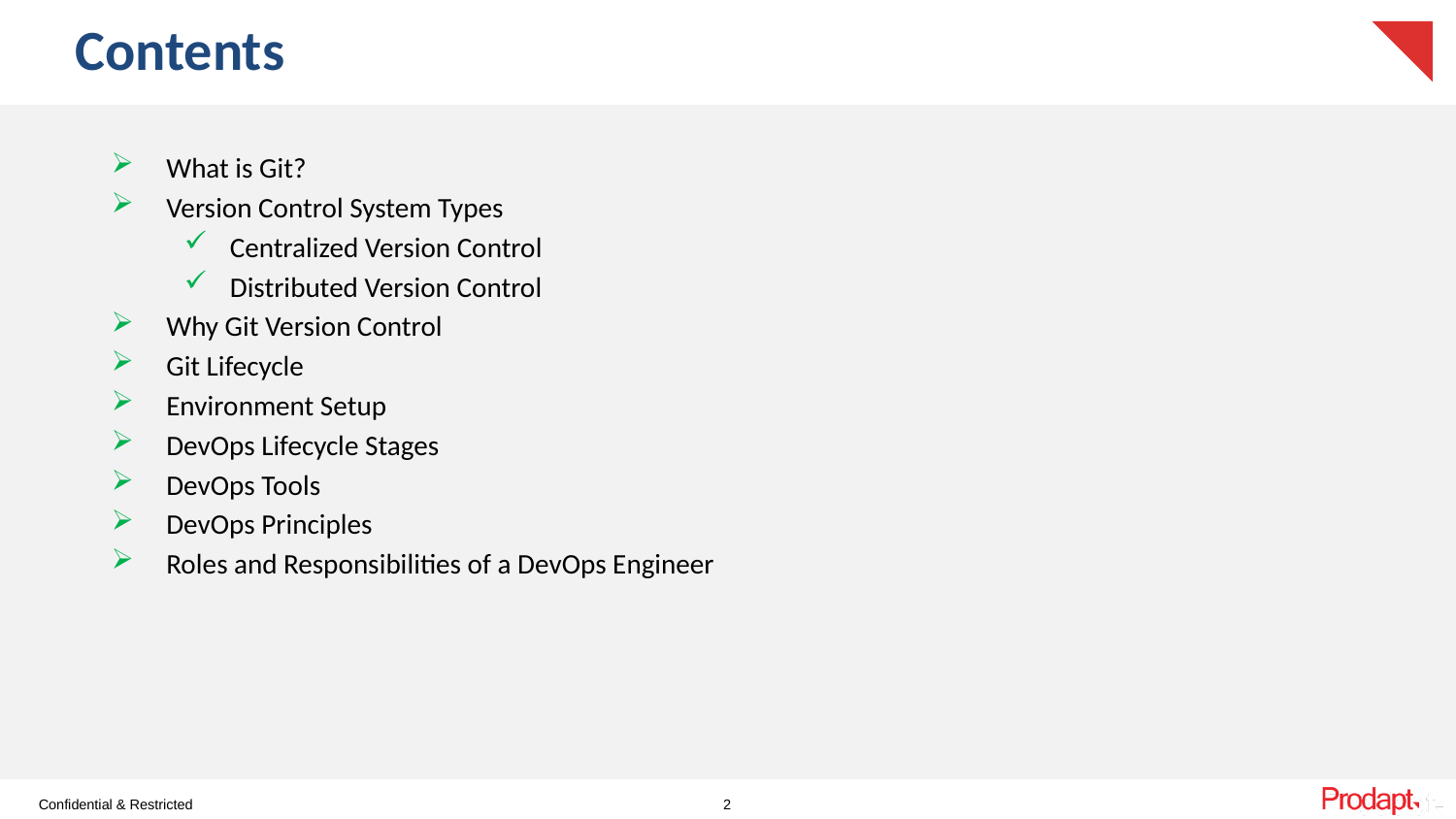

# Contents
What is Git?
Version Control System Types
Centralized Version Control
Distributed Version Control
Why Git Version Control
Git Lifecycle
Environment Setup
DevOps Lifecycle Stages
DevOps Tools
DevOps Principles
Roles and Responsibilities of a DevOps Engineer
2